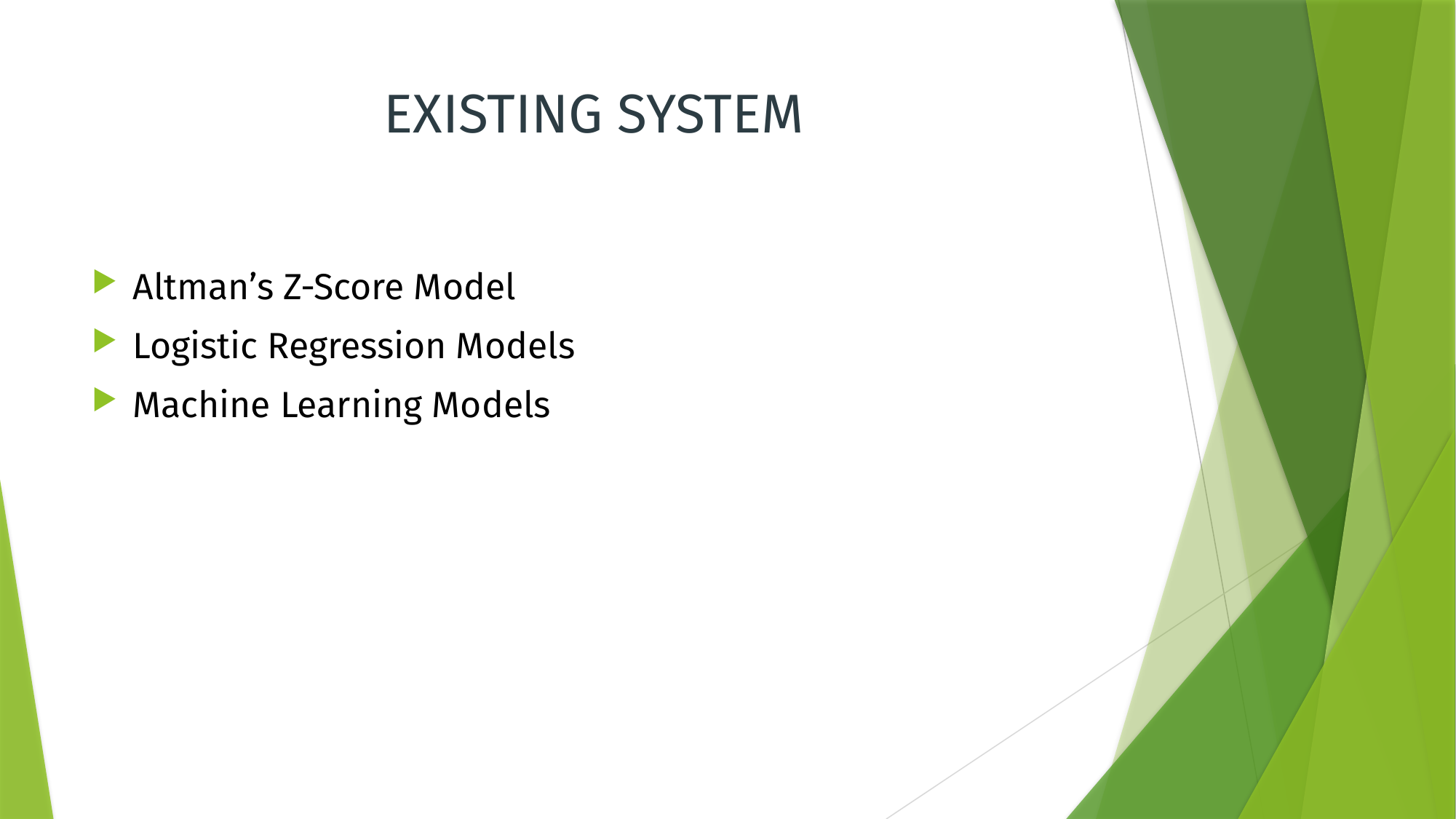

# EXISTING SYSTEM
Altman’s Z-Score Model
Logistic Regression Models
Machine Learning Models